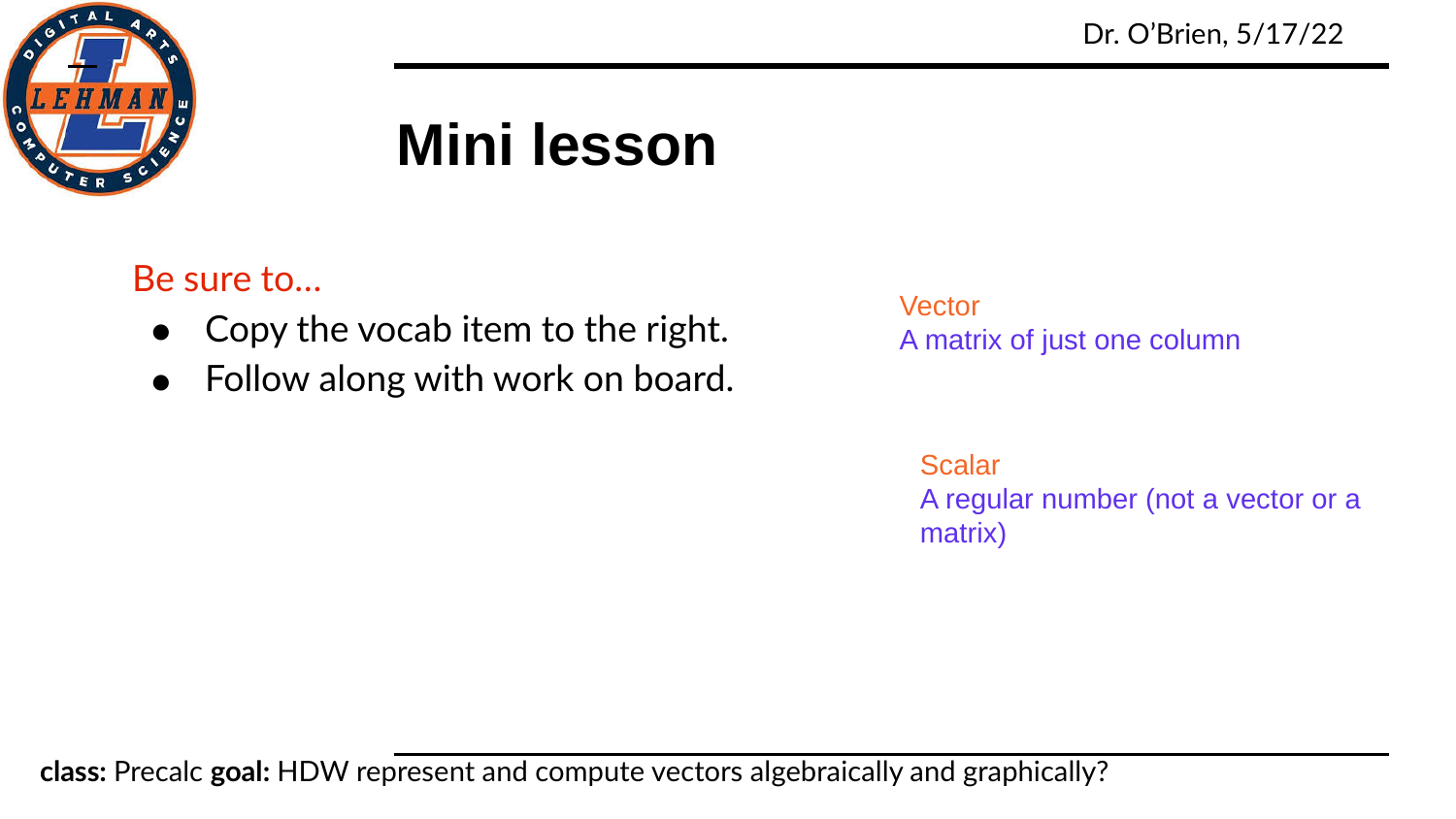

# Mini lesson
Be sure to…
Copy the vocab item to the right.
Follow along with work on board.
Vector
A matrix of just one column
Scalar
A regular number (not a vector or a matrix)